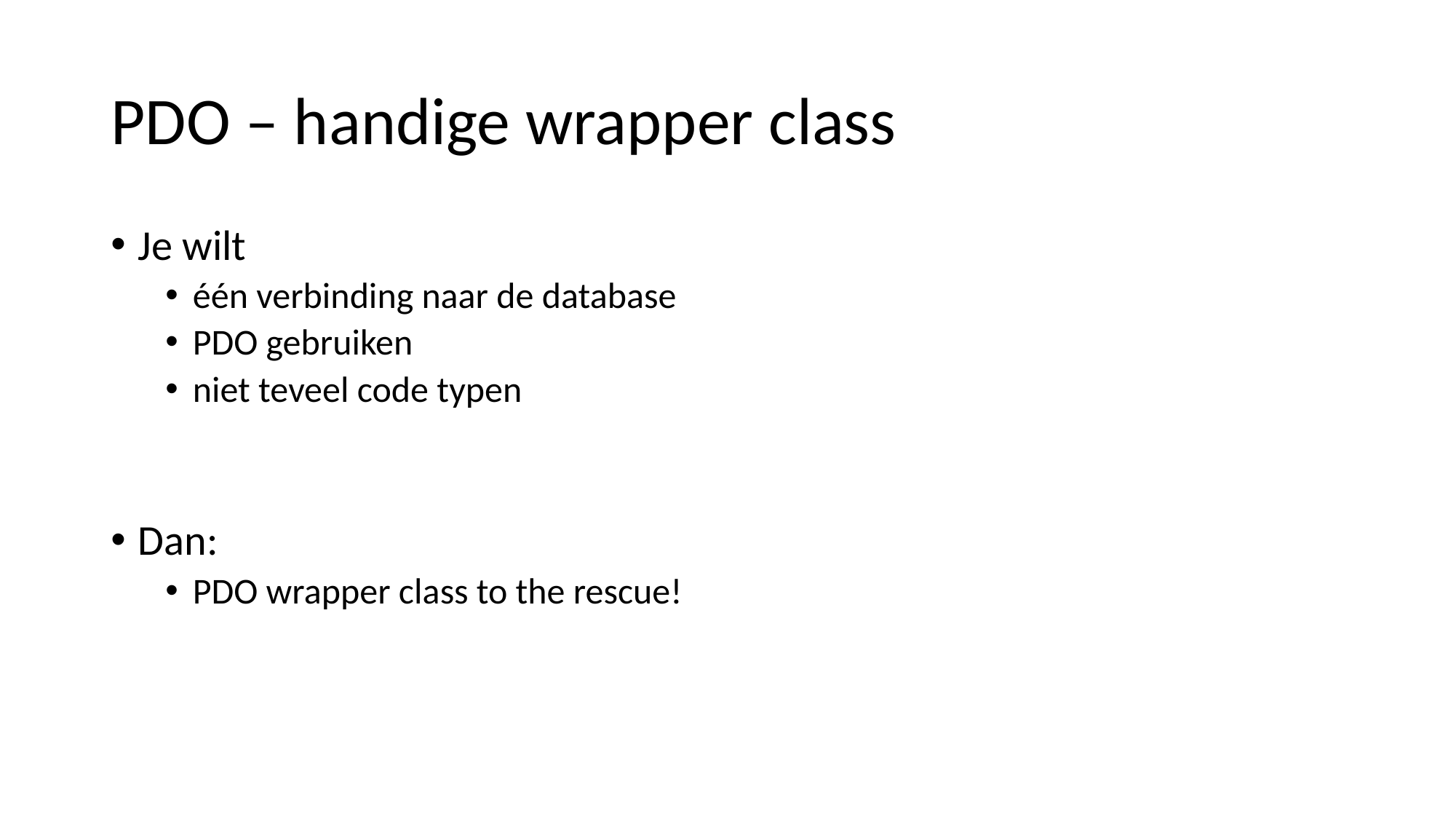

# PDO – handige wrapper class
Je wilt
één verbinding naar de database
PDO gebruiken
niet teveel code typen

Dan:
PDO wrapper class to the rescue!